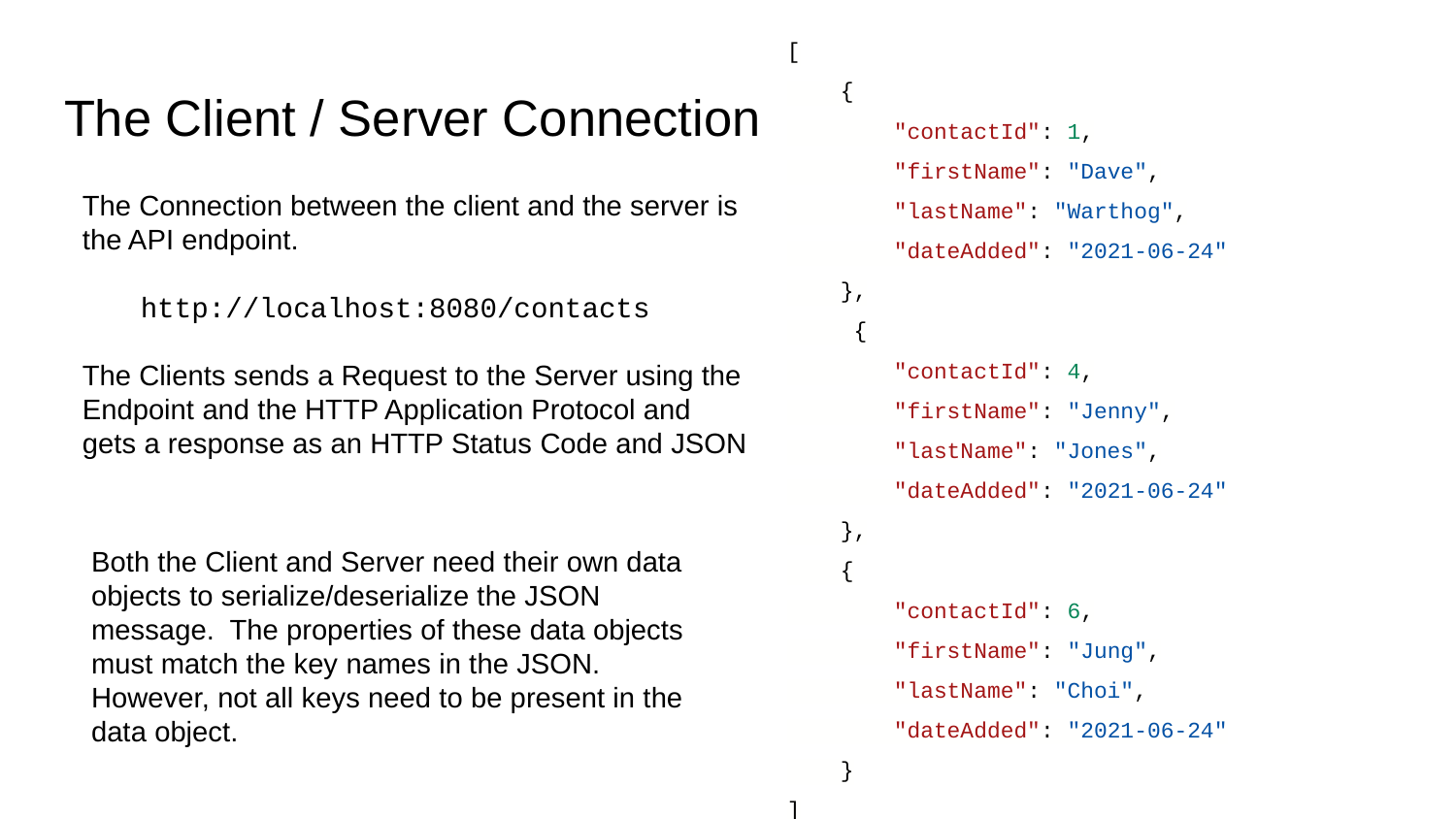

[
    {
        "contactId": 1,
        "firstName": "Dave",
        "lastName": "Warthog",
        "dateAdded": "2021-06-24"
    },
     {
        "contactId": 4,
        "firstName": "Jenny",
        "lastName": "Jones",
        "dateAdded": "2021-06-24"
    },
    {
        "contactId": 6,
        "firstName": "Jung",
        "lastName": "Choi",
        "dateAdded": "2021-06-24"
    }
]
# The Client / Server Connection
The Connection between the client and the server is the API endpoint.

     http://localhost:8080/contacts

The Clients sends a Request to the Server using the Endpoint and the HTTP Application Protocol and gets a response as an HTTP Status Code and JSON

Both the Client and Server need their own data objects to serialize/deserialize the JSON message.  The properties of these data objects must match the key names in the JSON.  However, not all keys need to be present in the data object.